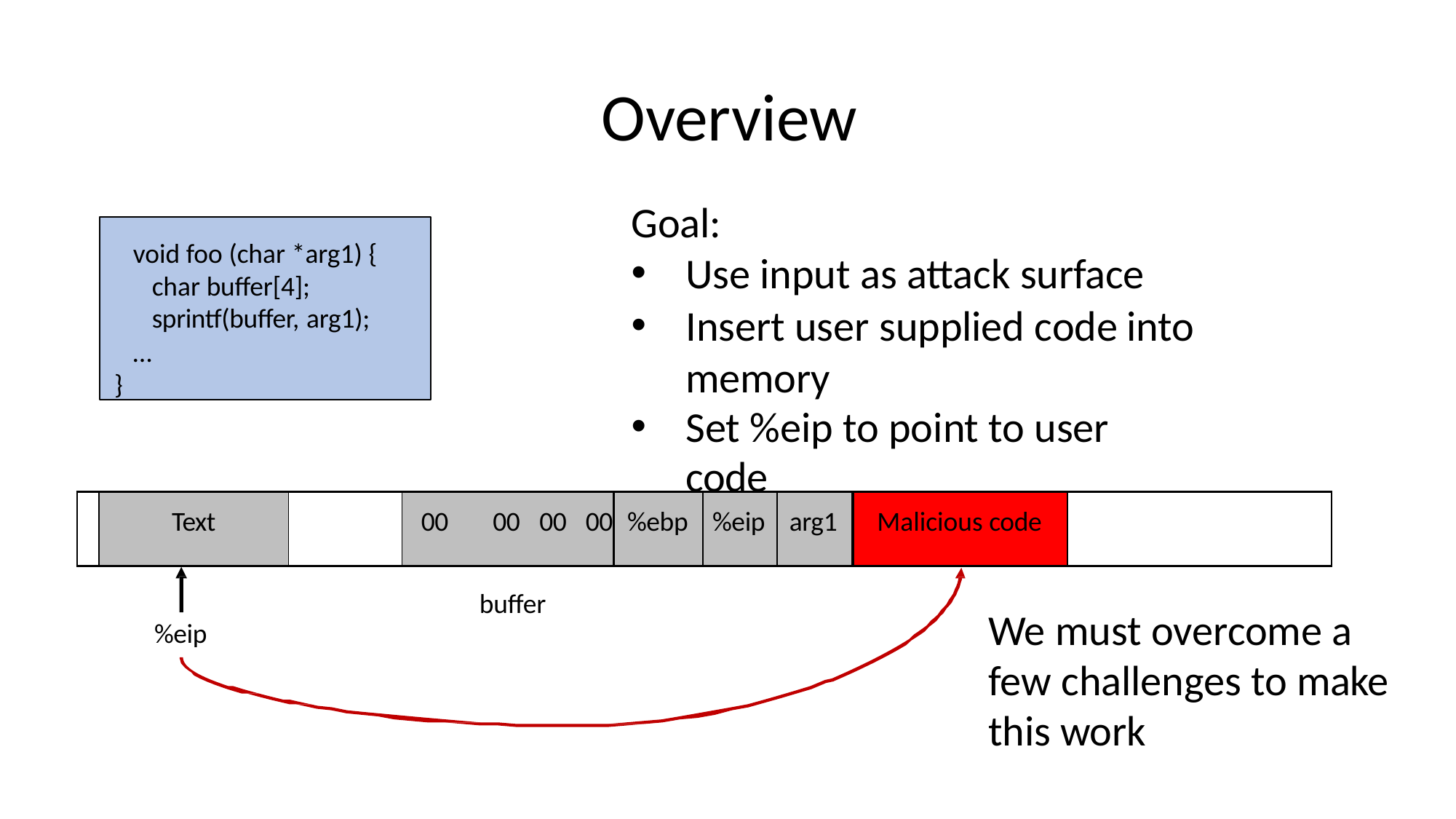

# Overview
Goal:
void foo (char *arg1) { char buffer[4]; sprintf(buffer, arg1);
…
}
Use input as attack surface
Insert user supplied code into memory
Set %eip to point to user code
|  | Text |  | 00 00 00 00 | %ebp | %eip | arg1 | Malicious code |  |
| --- | --- | --- | --- | --- | --- | --- | --- | --- |

buffer
We must overcome a few challenges to make this work
%eip